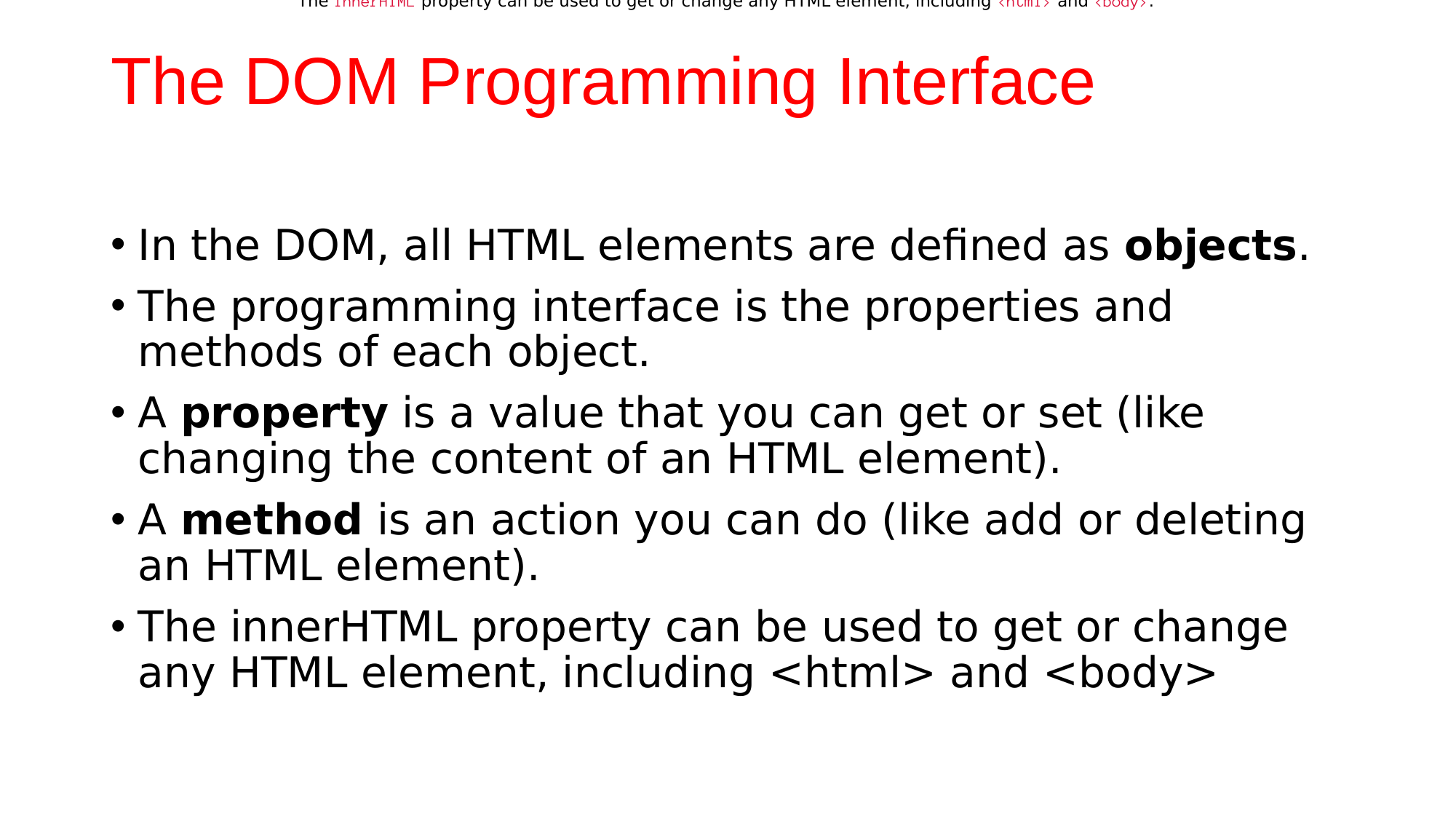

The innerHTML property can be used to get or change any HTML element, including <html> and <body>.
# The DOM Programming Interface
In the DOM, all HTML elements are defined as objects.
The programming interface is the properties and methods of each object.
A property is a value that you can get or set (like changing the content of an HTML element).
A method is an action you can do (like add or deleting an HTML element).
The innerHTML property can be used to get or change any HTML element, including <html> and <body>